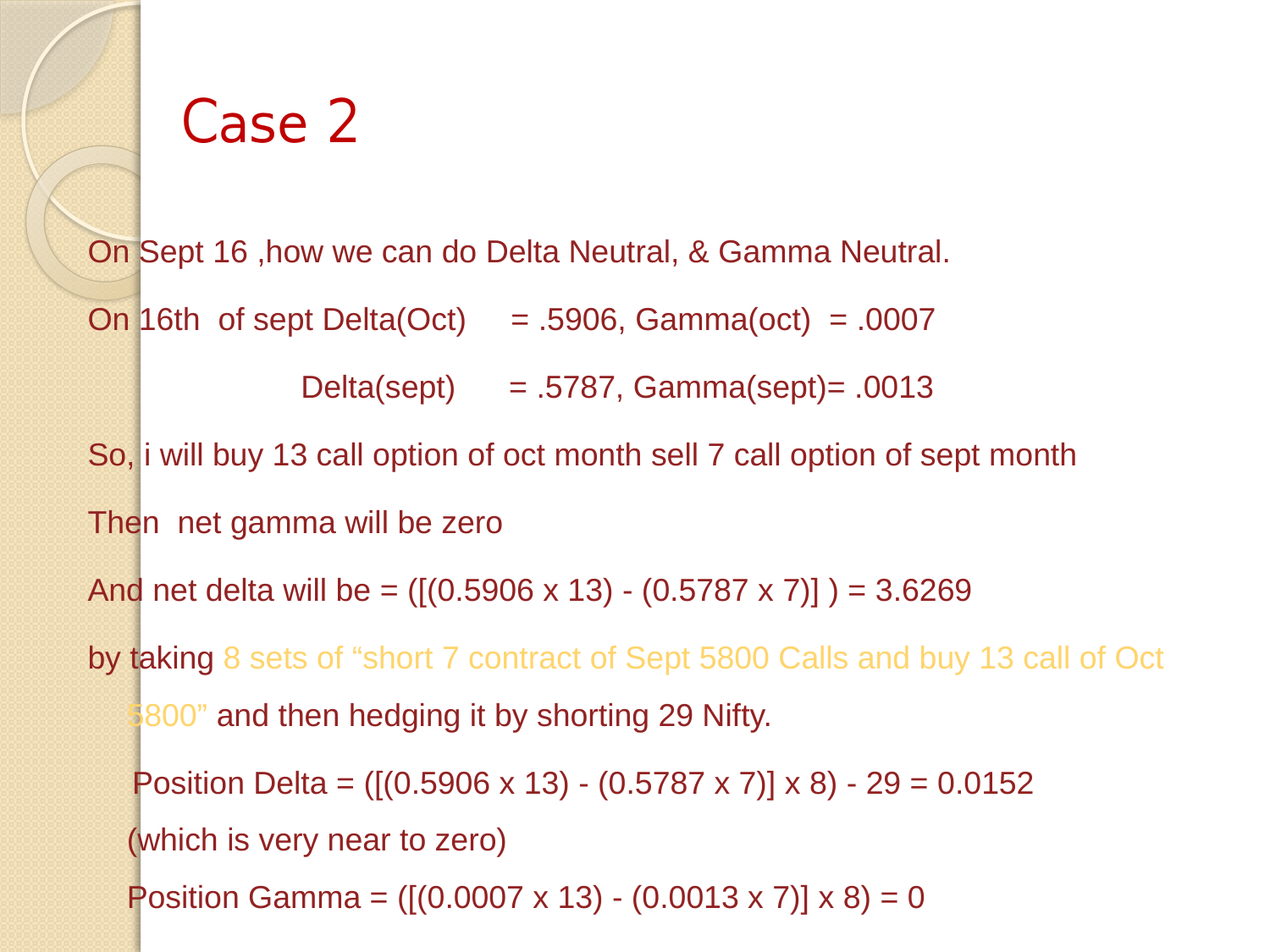

# Case 2
On Sept 16 ,how we can do Delta Neutral, & Gamma Neutral.
On 16th  of sept Delta(Oct)     = .5906, Gamma(oct)  = .0007
                        Delta(sept)      = .5787, Gamma(sept)= .0013
So, i will buy 13 call option of oct month sell 7 call option of sept month
Then  net gamma will be zero
And net delta will be = ([(0.5906 x 13) - (0.5787 x 7)] ) = 3.6269
by taking 8 sets of “short 7 contract of Sept 5800 Calls and buy 13 call of Oct  5800” and then hedging it by shorting 29 Nifty.
     Position Delta = ([(0.5906 x 13) - (0.5787 x 7)] x 8) - 29 = 0.0152
(which is very near to zero)
Position Gamma = ([(0.0007 x 13) - (0.0013 x 7)] x 8) = 0